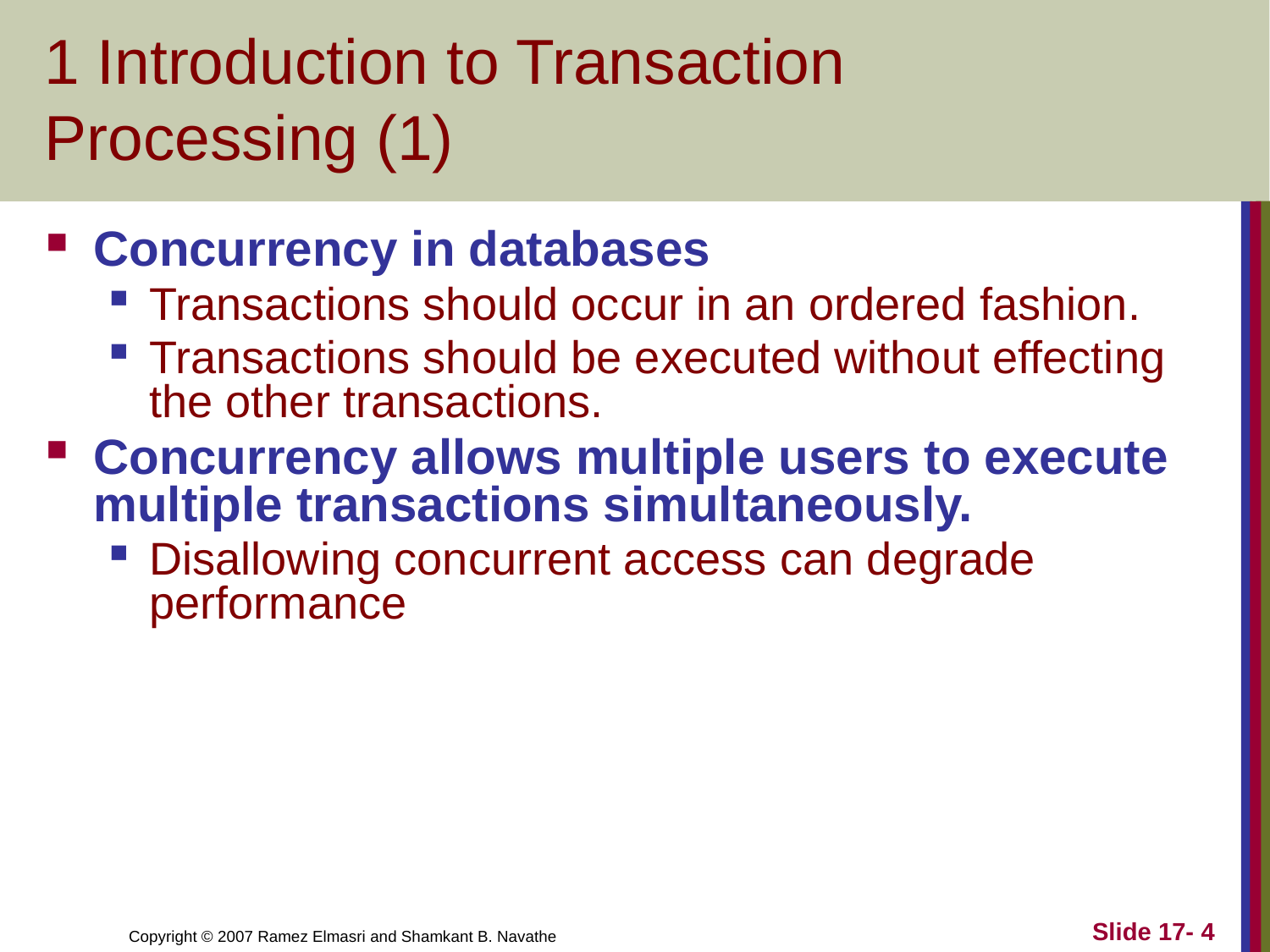

# 1 Introduction to Transaction Processing (1)
Concurrency in databases
Transactions should occur in an ordered fashion.
Transactions should be executed without effecting the other transactions.
Concurrency allows multiple users to execute multiple transactions simultaneously.
Disallowing concurrent access can degrade performance
Slide 17- 4